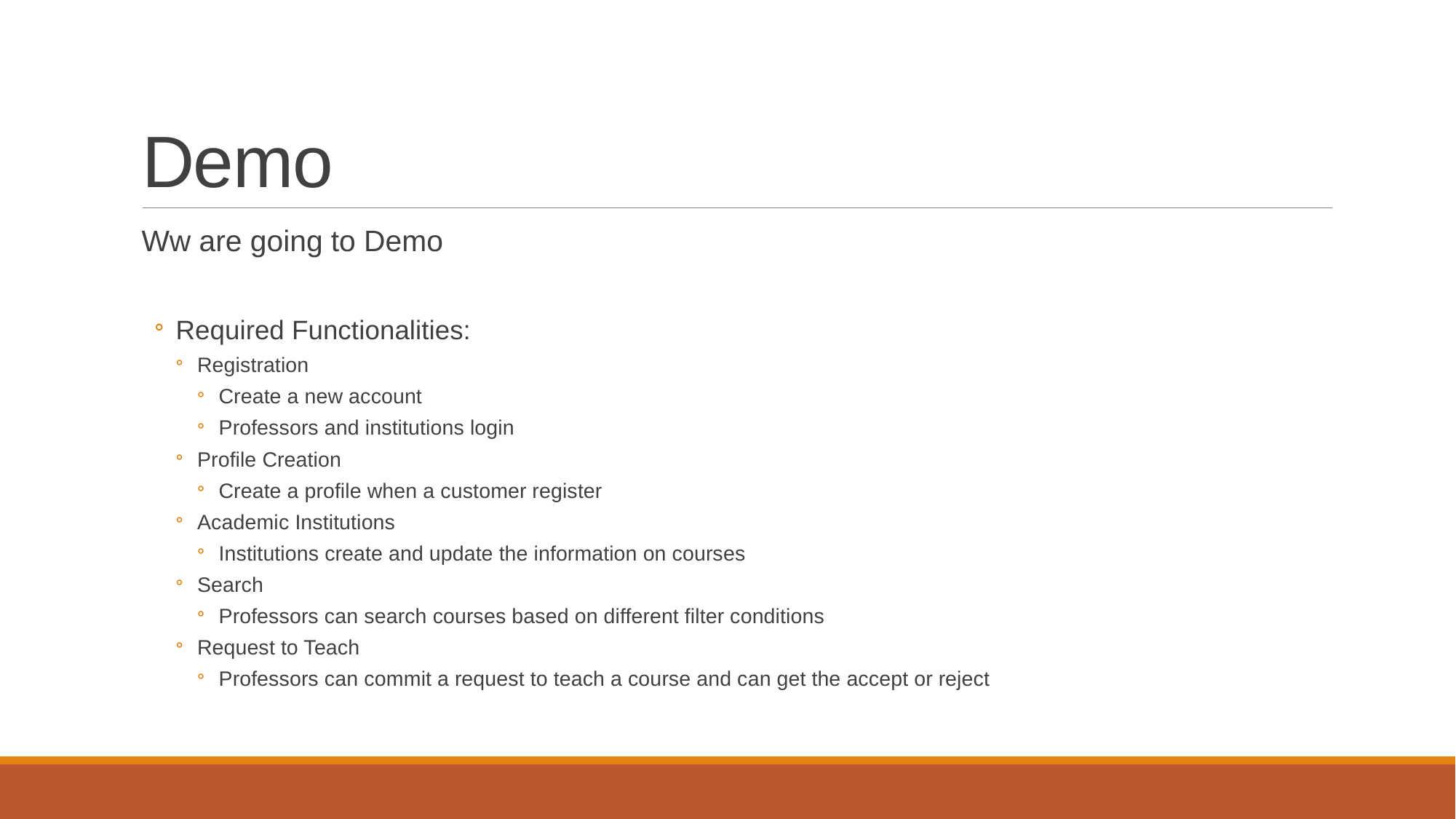

# Demo
Ww are going to Demo

Required Functionalities:
Registration
Create a new account
Professors and institutions login
Profile Creation
Create a profile when a customer register
Academic Institutions
Institutions create and update the information on courses
Search
Professors can search courses based on different filter conditions
Request to Teach
Professors can commit a request to teach a course and can get the accept or reject